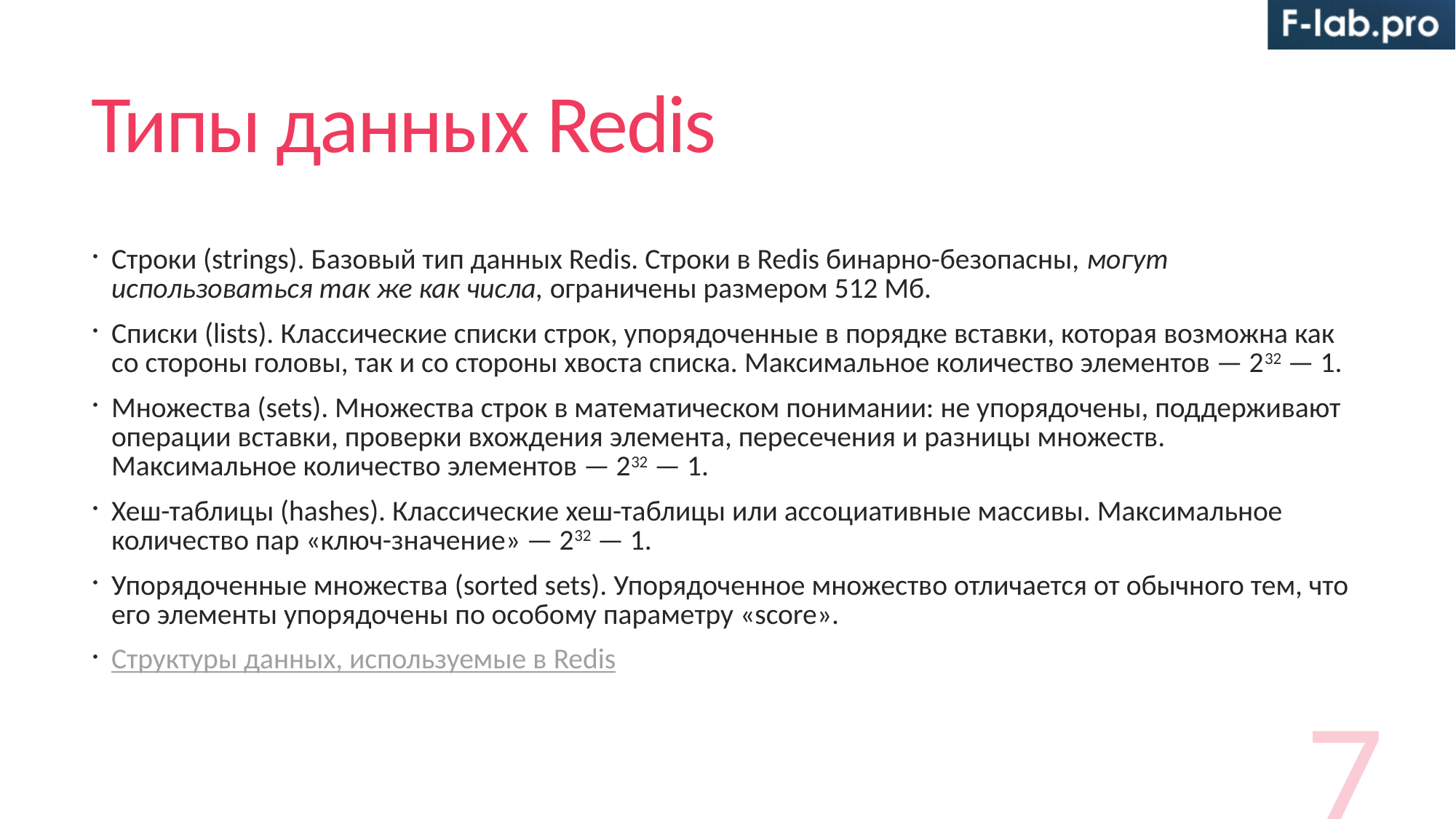

# Типы данных Redis
Строки (strings). Базовый тип данных Redis. Строки в Redis бинарно-безопасны, могут использоваться так же как числа, ограничены размером 512 Мб.
Списки (lists). Классические списки строк, упорядоченные в порядке вставки, которая возможна как со стороны головы, так и со стороны хвоста списка. Максимальное количество элементов — 232 — 1.
Множества (sets). Множества строк в математическом понимании: не упорядочены, поддерживают операции вставки, проверки вхождения элемента, пересечения и разницы множеств. Максимальное количество элементов — 232 — 1.
Хеш-таблицы (hashes). Классические хеш-таблицы или ассоциативные массивы. Максимальное количество пар «ключ-значение» — 232 — 1.
Упорядоченные множества (sorted sets). Упорядоченное множество отличается от обычного тем, что его элементы упорядочены по особому параметру «score».
Структуры данных, используемые в Redis
7